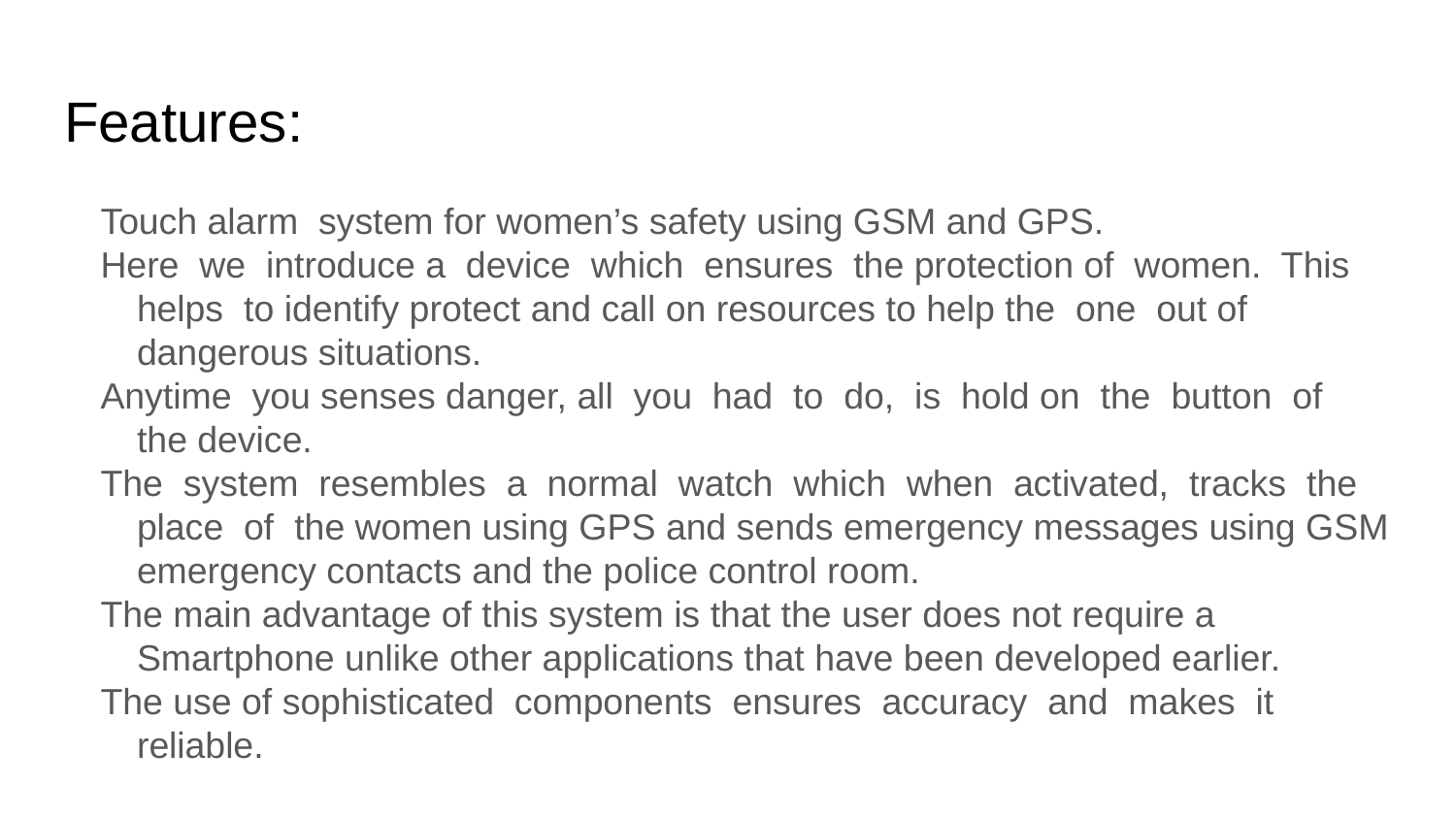

# Features:
Touch alarm  system for women’s safety using GSM and GPS.
Here  we  introduce a  device  which  ensures  the protection of  women.  This  helps  to identify protect and call on resources to help the  one  out of dangerous situations.
Anytime  you senses danger, all  you  had  to  do,  is  hold on  the  button  of  the device.
The  system  resembles  a  normal  watch  which  when  activated,  tracks  the  place  of  the women using GPS and sends emergency messages using GSM emergency contacts and the police control room.
The main advantage of this system is that the user does not require a Smartphone unlike other applications that have been developed earlier.
The use of sophisticated  components  ensures  accuracy  and  makes  it  reliable.